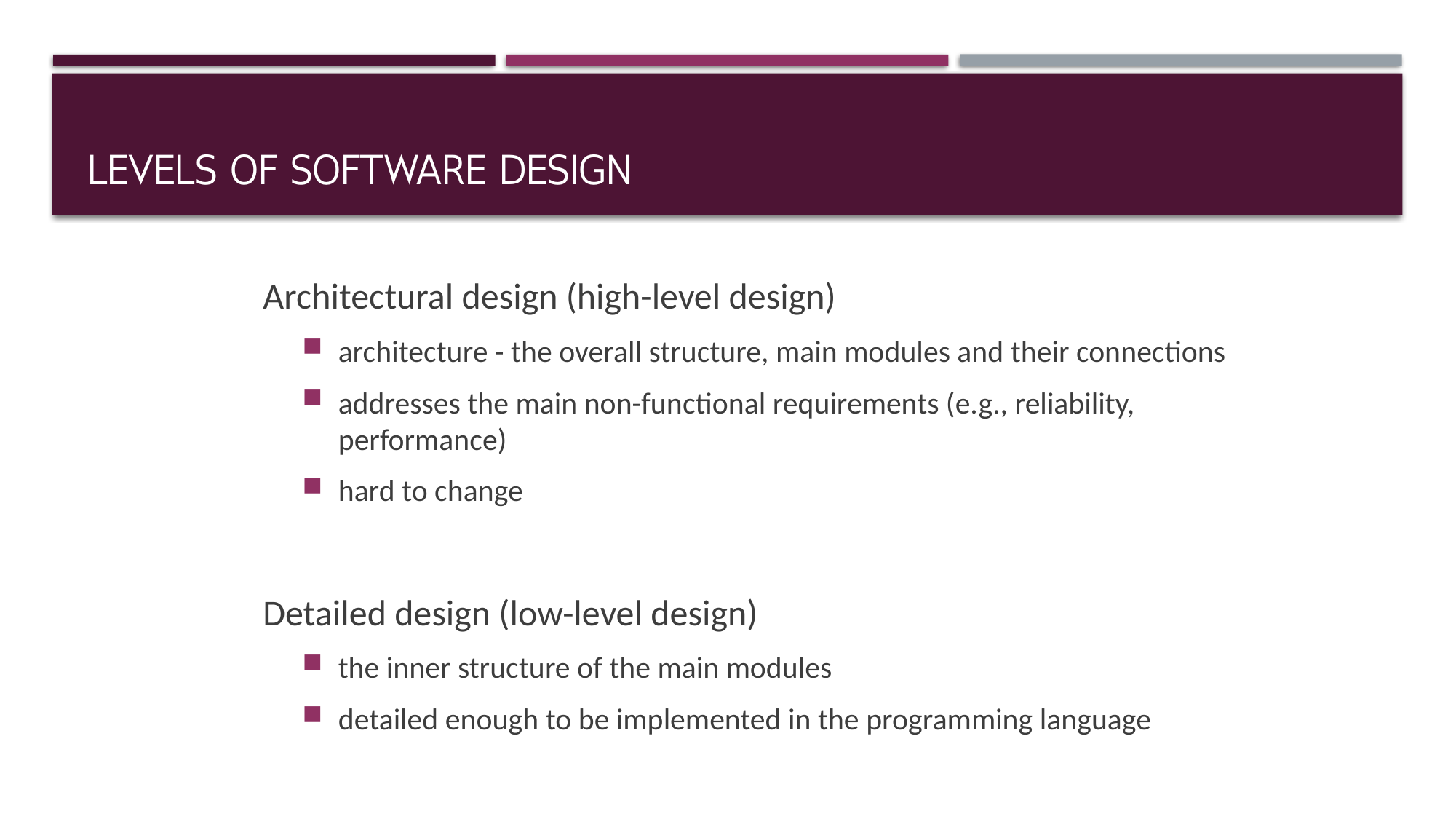

# Levels of Software Design
Architectural design (high-level design)
architecture - the overall structure, main modules and their connections
addresses the main non-functional requirements (e.g., reliability, performance)
hard to change

Detailed design (low-level design)
the inner structure of the main modules
detailed enough to be implemented in the programming language